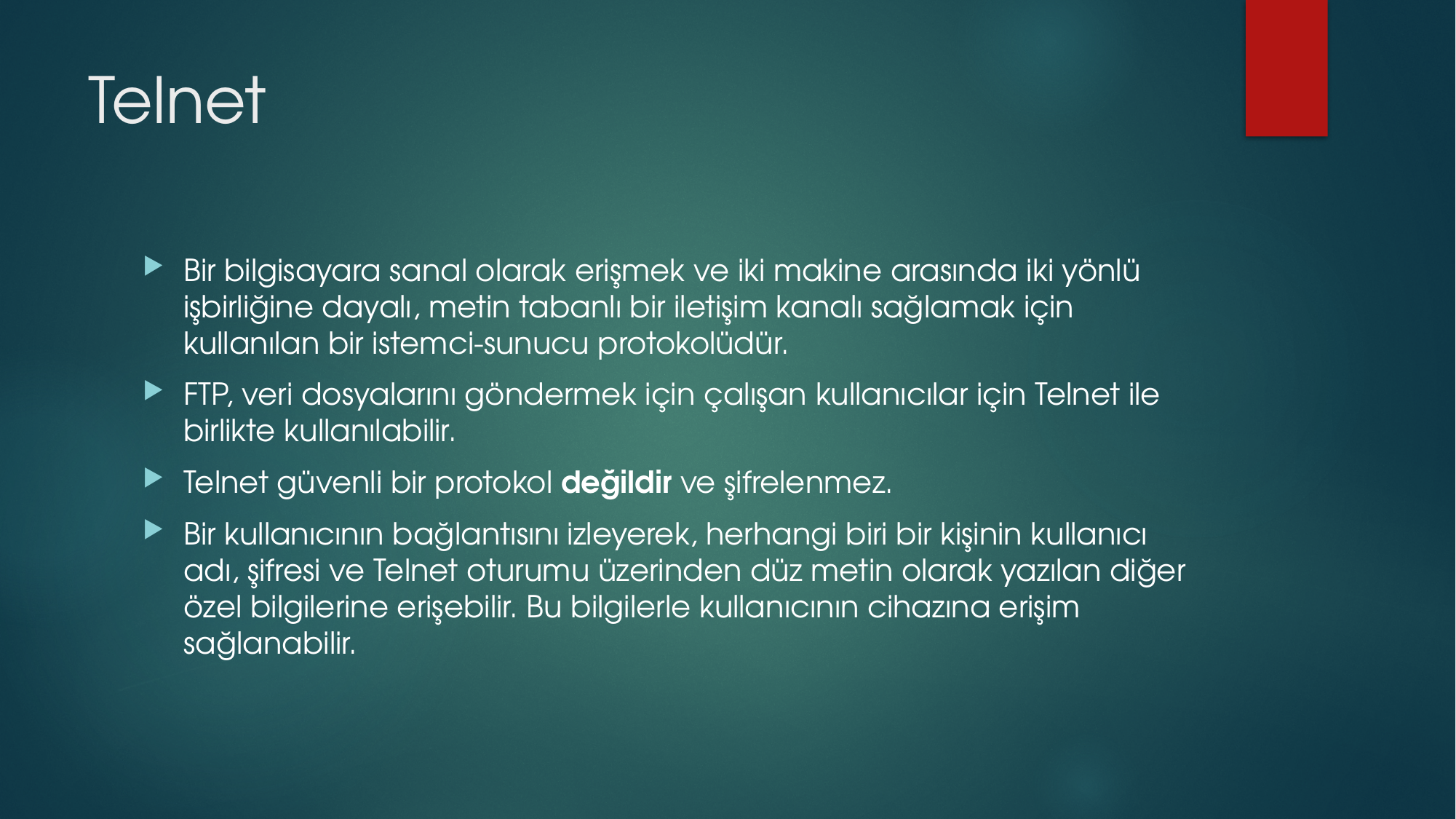

# Telnet
Bir bilgisayara sanal olarak erişmek ve iki makine arasında iki yönlü işbirliğine dayalı, metin tabanlı bir iletişim kanalı sağlamak için kullanılan bir istemci-sunucu protokolüdür.
FTP, veri dosyalarını göndermek için çalışan kullanıcılar için Telnet ile birlikte kullanılabilir.
Telnet güvenli bir protokol değildir ve şifrelenmez.
Bir kullanıcının bağlantısını izleyerek, herhangi biri bir kişinin kullanıcı adı, şifresi ve Telnet oturumu üzerinden düz metin olarak yazılan diğer özel bilgilerine erişebilir. Bu bilgilerle kullanıcının cihazına erişim sağlanabilir.